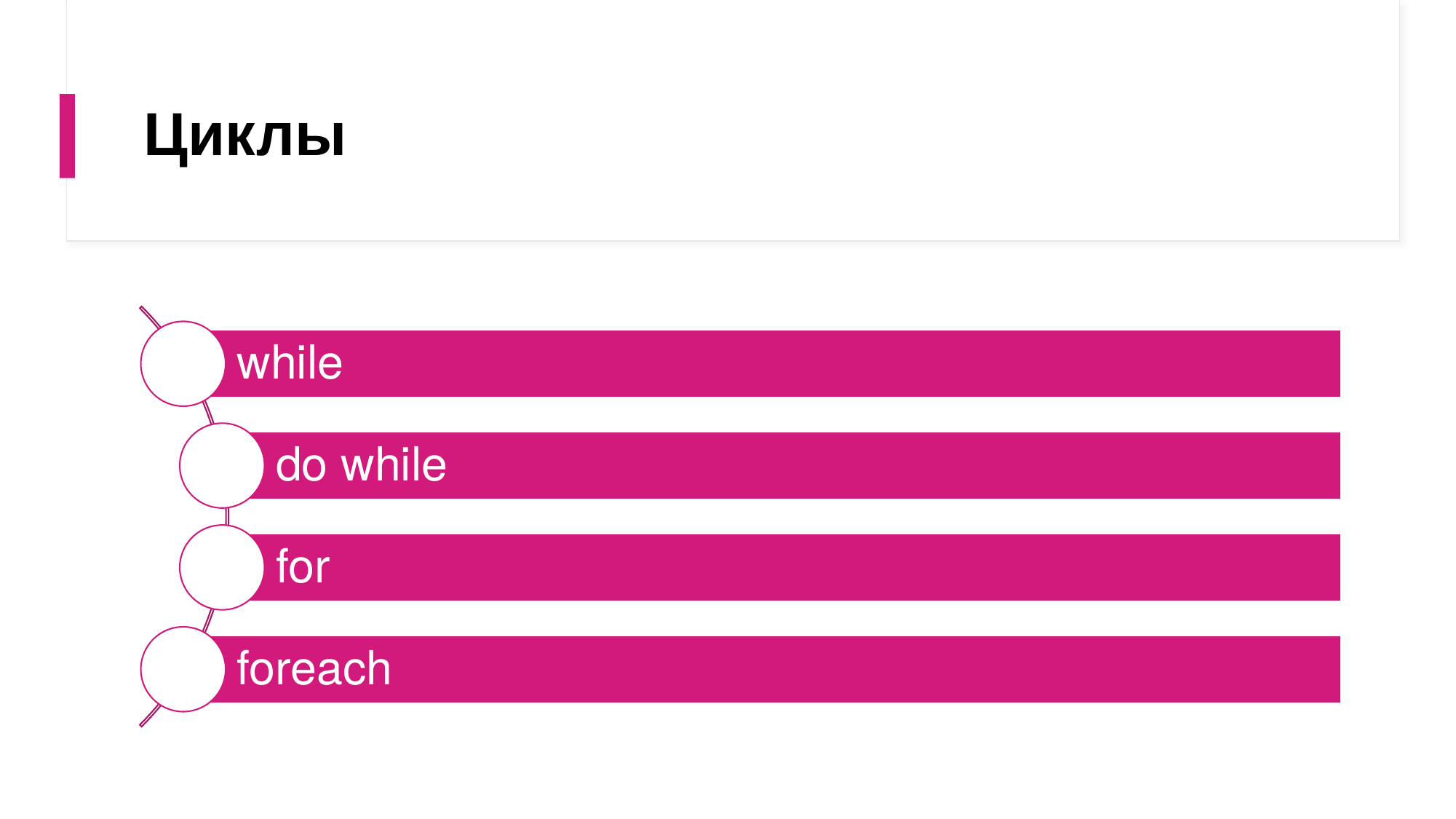

# Циклы
while
do while
for
foreach